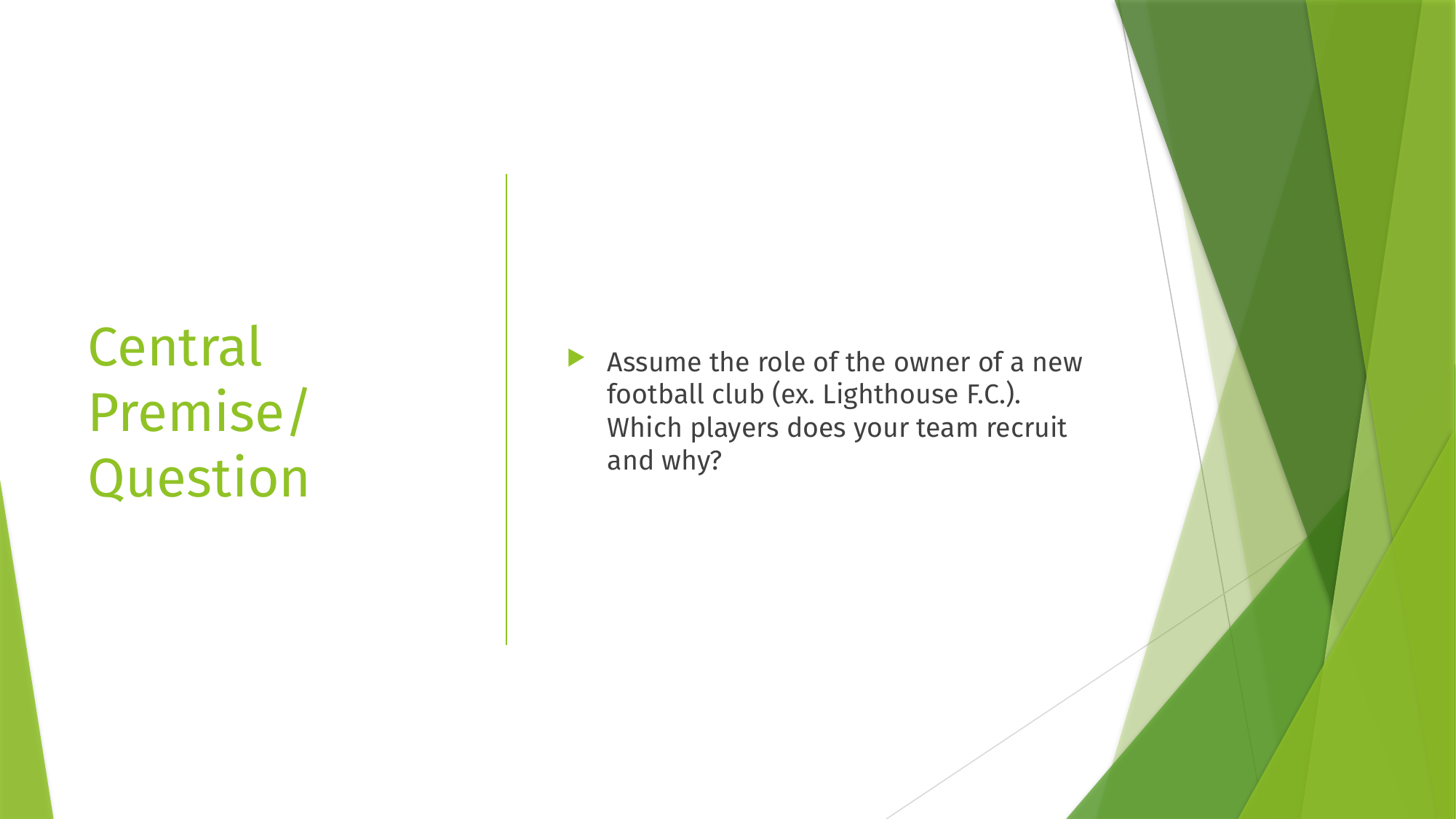

# Central Premise/ Question
Assume the role of the owner of a new football club (ex. Lighthouse F.C.). Which players does your team recruit and why?